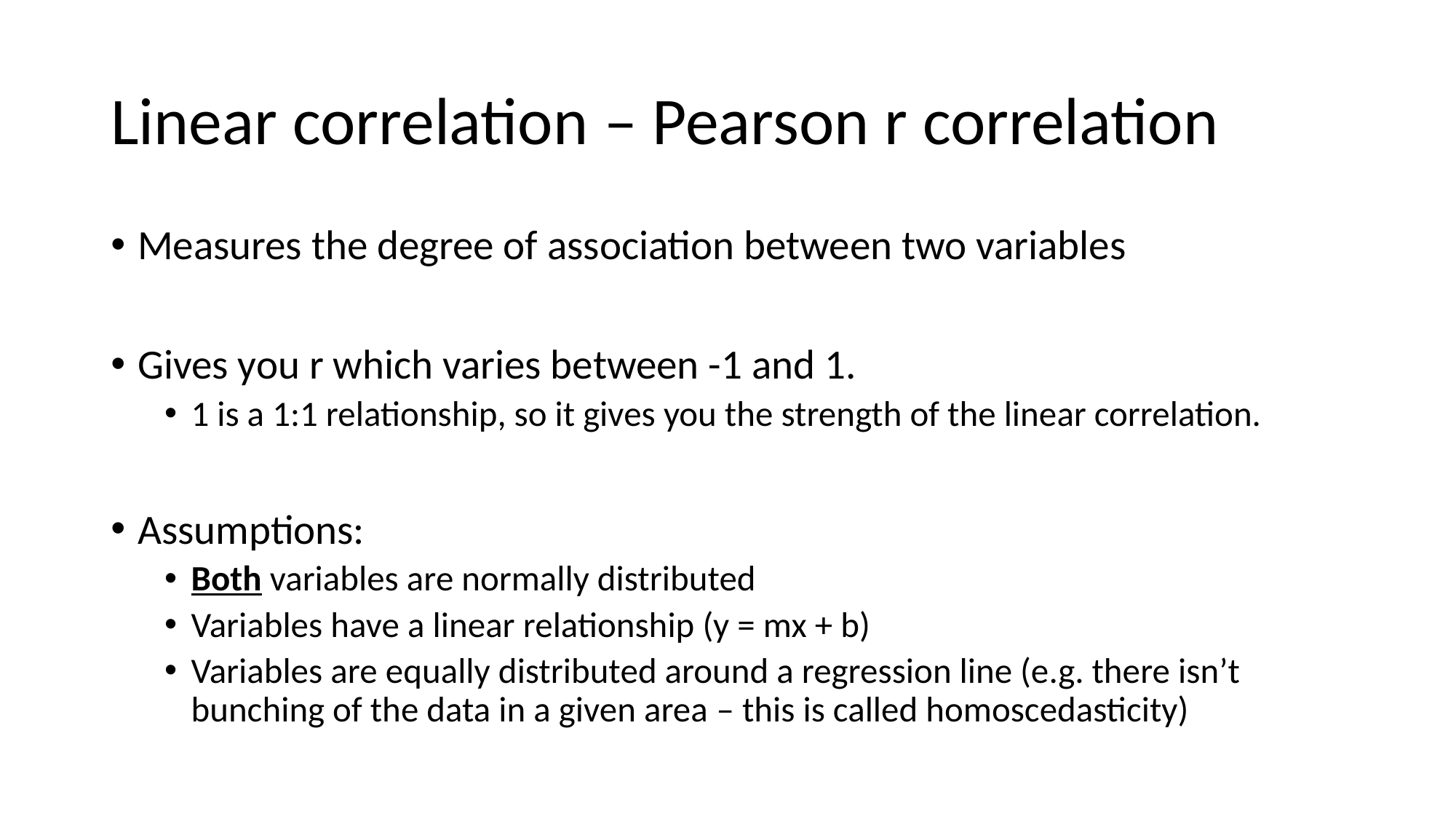

# Linear correlation – Pearson r correlation
Measures the degree of association between two variables

Gives you r which varies between -1 and 1.
1 is a 1:1 relationship, so it gives you the strength of the linear correlation.

Assumptions:
Both variables are normally distributed
Variables have a linear relationship (y = mx + b)
Variables are equally distributed around a regression line (e.g. there isn’t bunching of the data in a given area – this is called homoscedasticity)